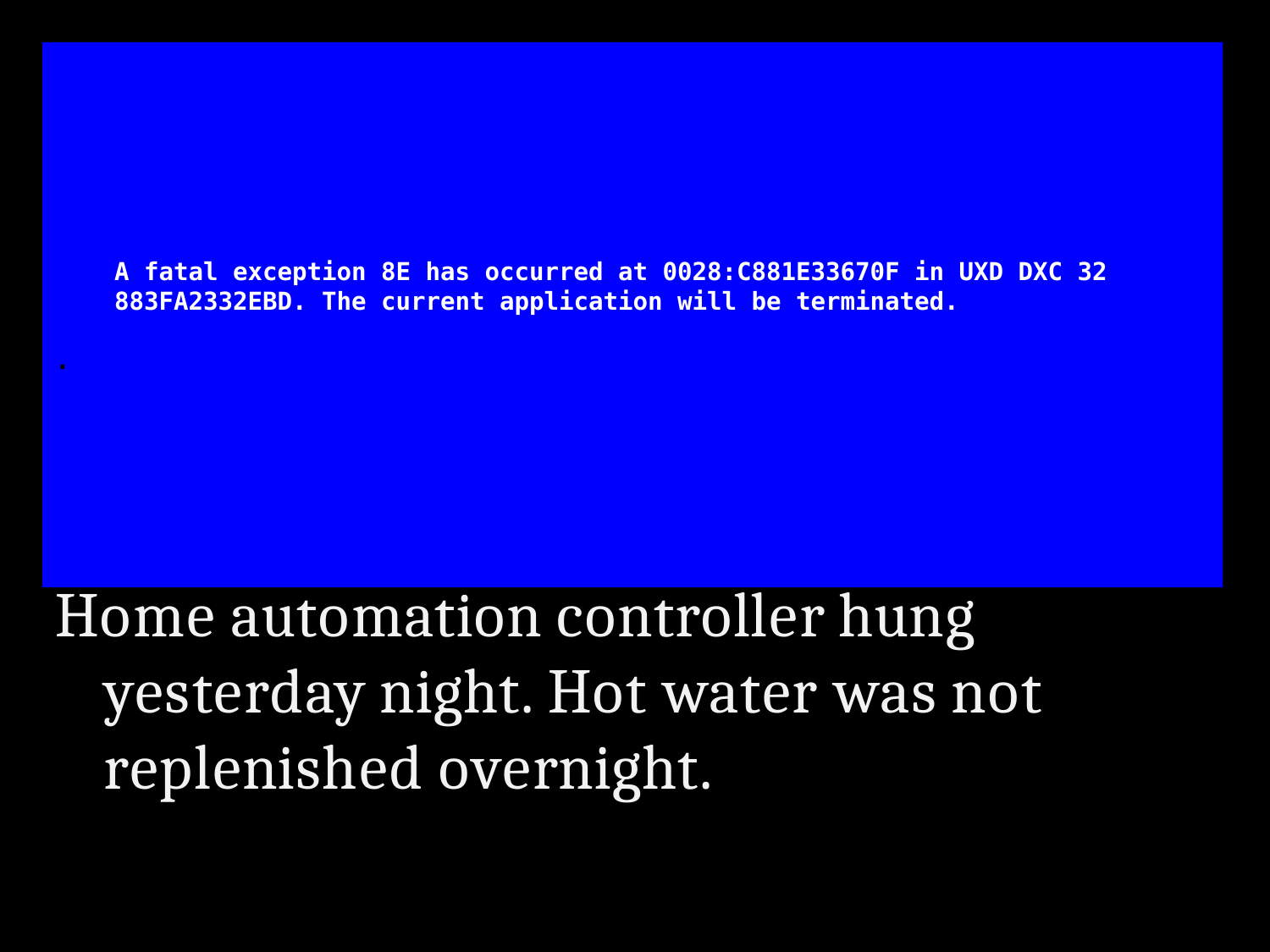

A fatal exception 8E has occurred at 0028:C881E33670F in UXD DXC 32
    883FA2332EBD. The current application will be terminated.
.

Robert wakes up at 6:45
Walks to the bathroom to take a shower
No hot water !

Home automation controller hung yesterday night. Hot water was not replenished overnight.